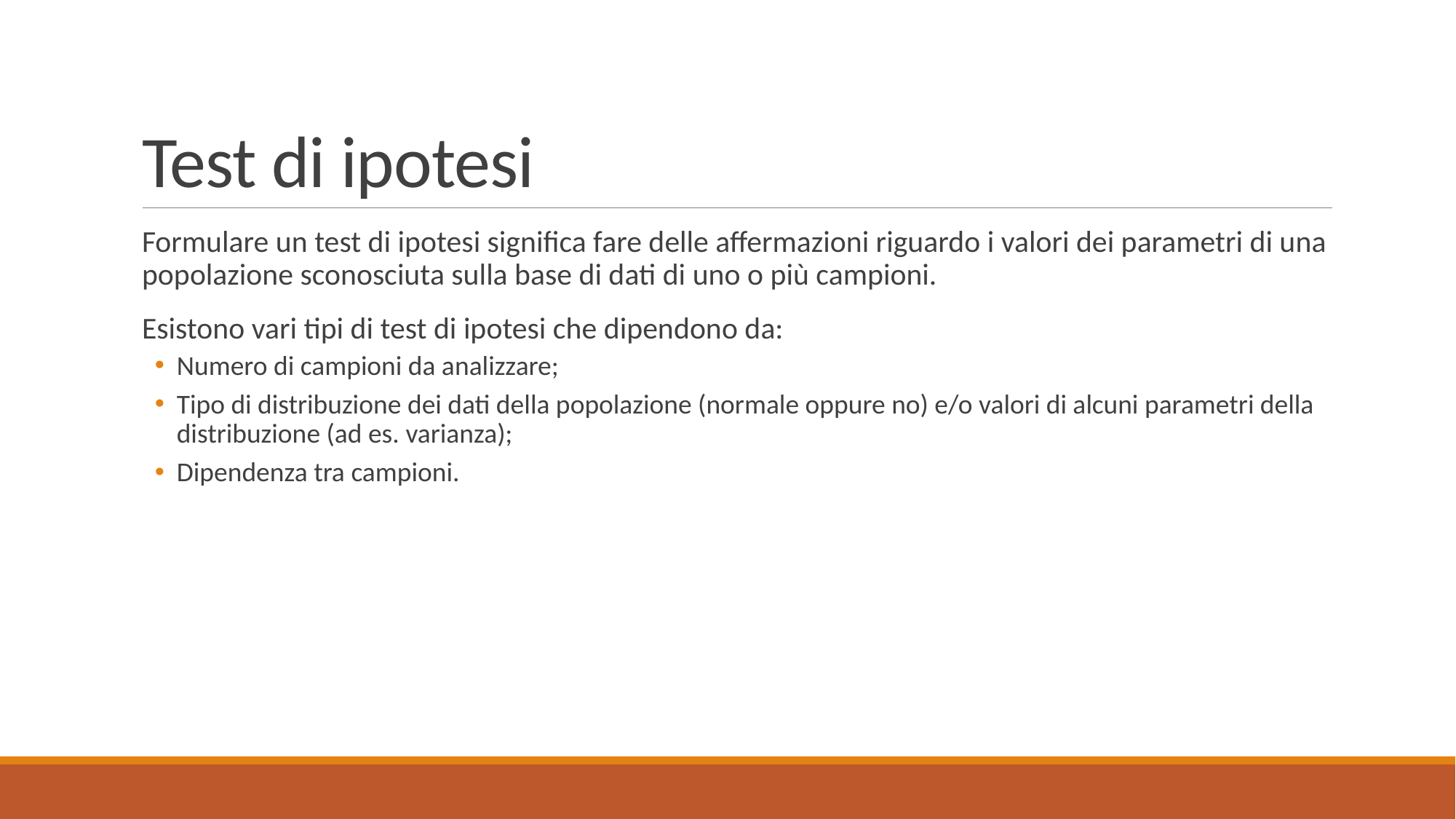

# Test di ipotesi
Formulare un test di ipotesi significa fare delle affermazioni riguardo i valori dei parametri di una popolazione sconosciuta sulla base di dati di uno o più campioni.
Esistono vari tipi di test di ipotesi che dipendono da:
Numero di campioni da analizzare;
Tipo di distribuzione dei dati della popolazione (normale oppure no) e/o valori di alcuni parametri della distribuzione (ad es. varianza);
Dipendenza tra campioni.